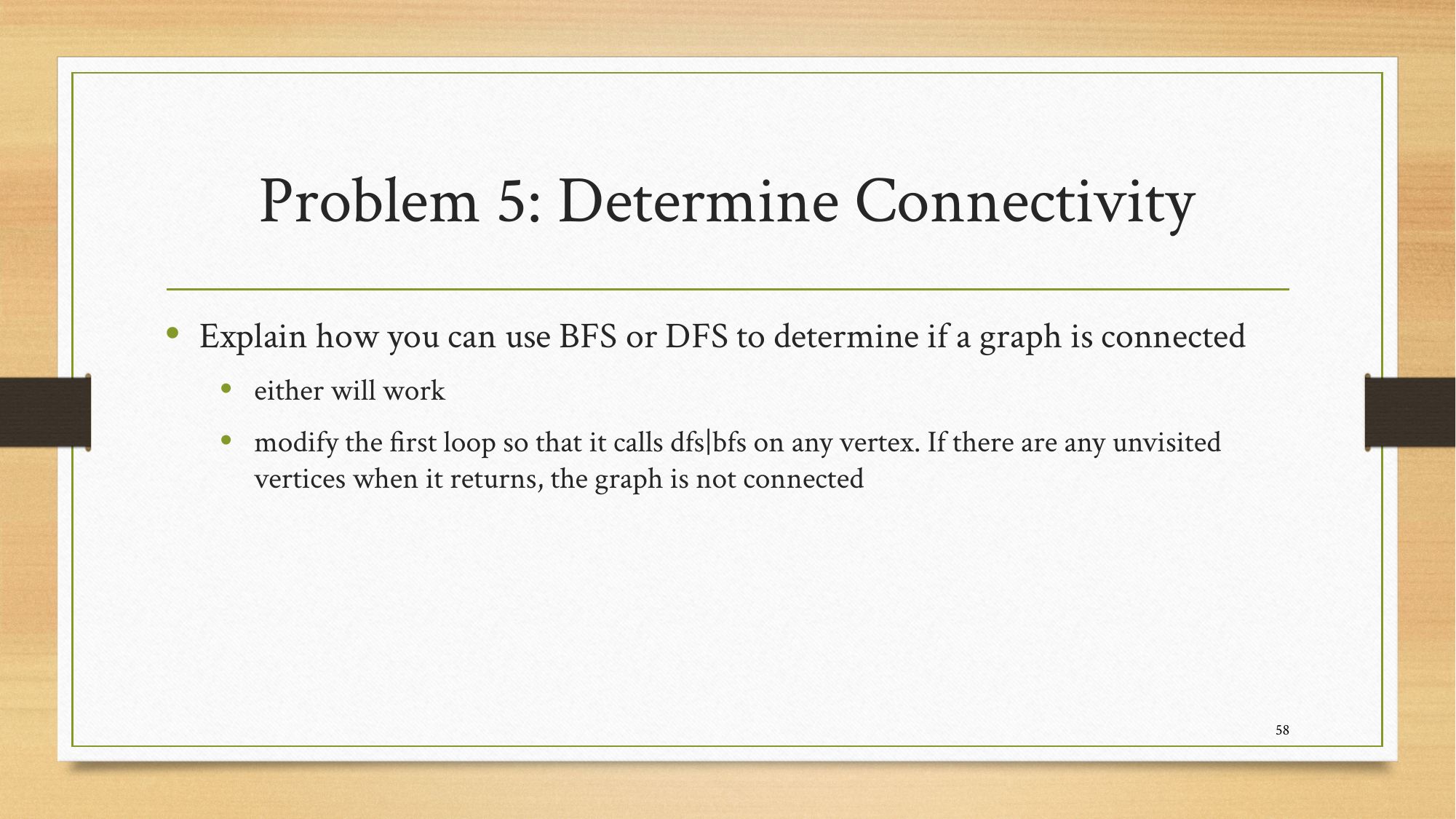

# Problem 5: Determine Connectivity
Explain how you can use BFS or DFS to determine if a graph is connected
either will work
modify the first loop so that it calls dfs|bfs on any vertex. If there are any unvisited vertices when it returns, the graph is not connected
58